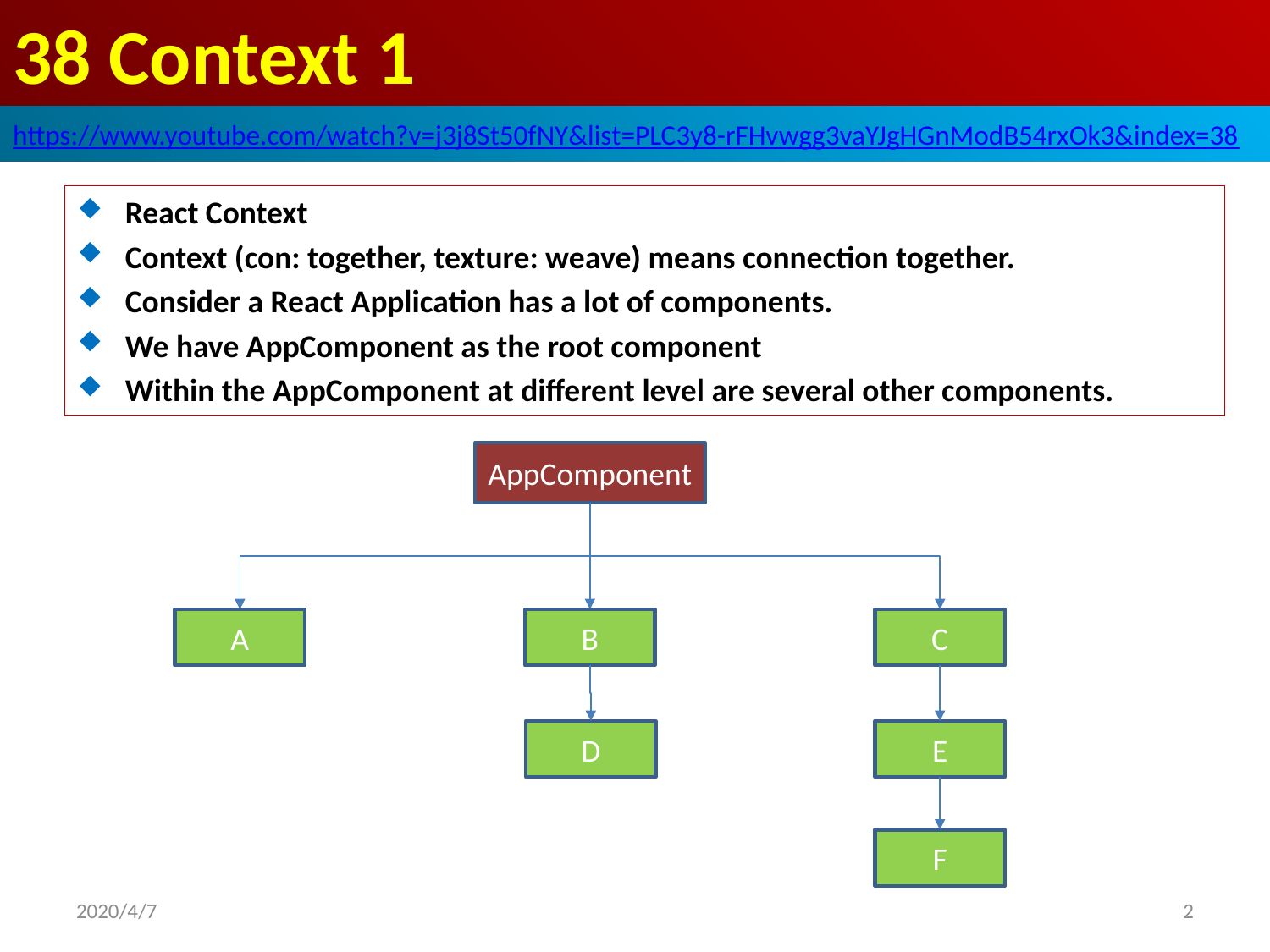

# 38 Context 1
https://www.youtube.com/watch?v=j3j8St50fNY&list=PLC3y8-rFHvwgg3vaYJgHGnModB54rxOk3&index=38
React Context
Context (con: together, texture: weave) means connection together.
Consider a React Application has a lot of components.
We have AppComponent as the root component
Within the AppComponent at different level are several other components.
AppComponent
A
B
C
D
E
F
2020/4/7
2